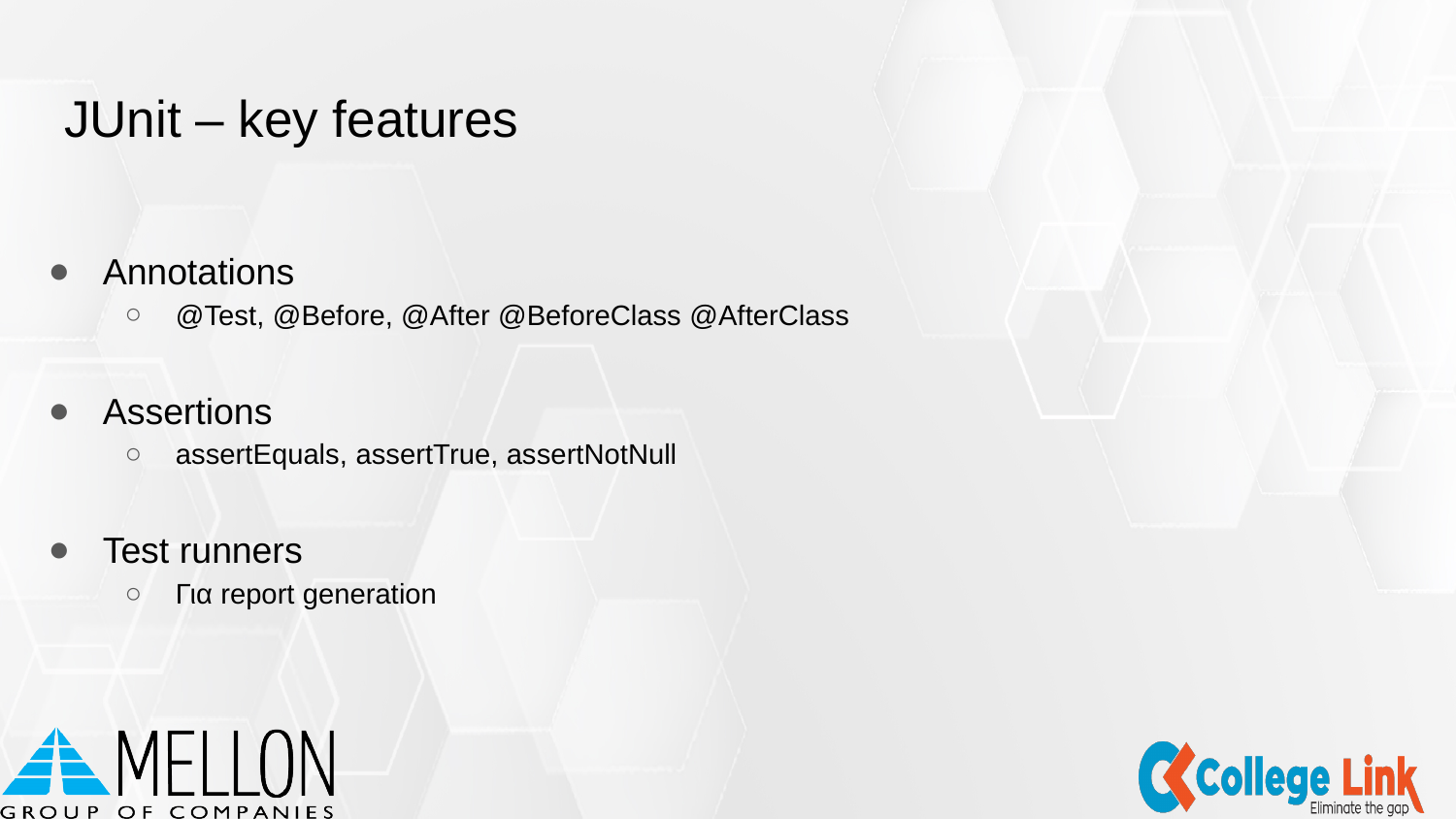

# JUnit – key features

Annotations
@Test, @Before, @After @BeforeClass @AfterClass

Assertions
assertEquals, assertTrue, assertNotNull

Test runners
Για report generation